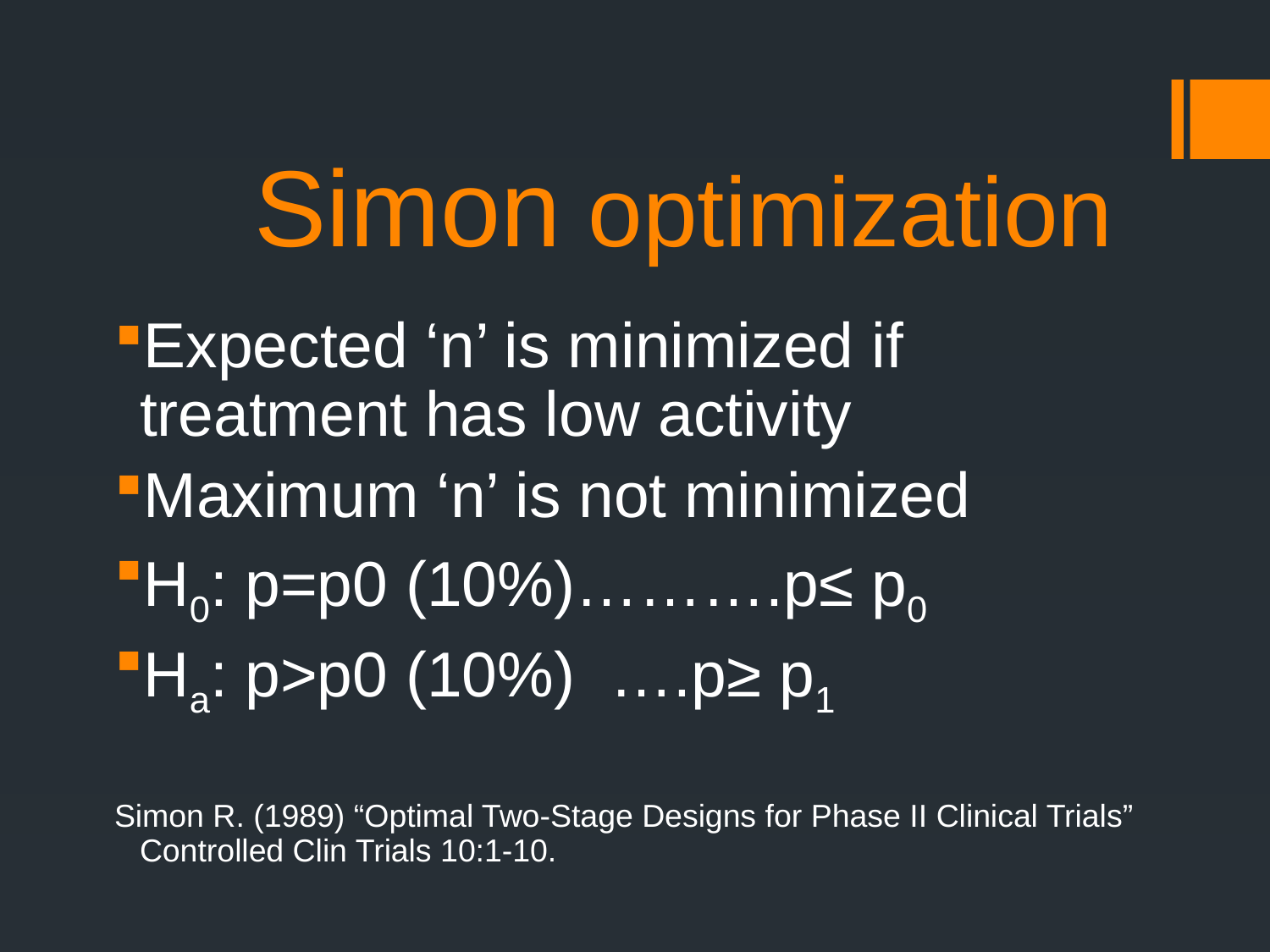

# Simon optimization
Expected ‘n’ is minimized if treatment has low activity
Maximum ‘n’ is not minimized
H0: p=p0 (10%)……….p≤ p0
Ha: p>p0 (10%)  ….p≥ p1

Simon R. (1989) “Optimal Two-Stage Designs for Phase II Clinical Trials” Controlled Clin Trials 10:1-10.